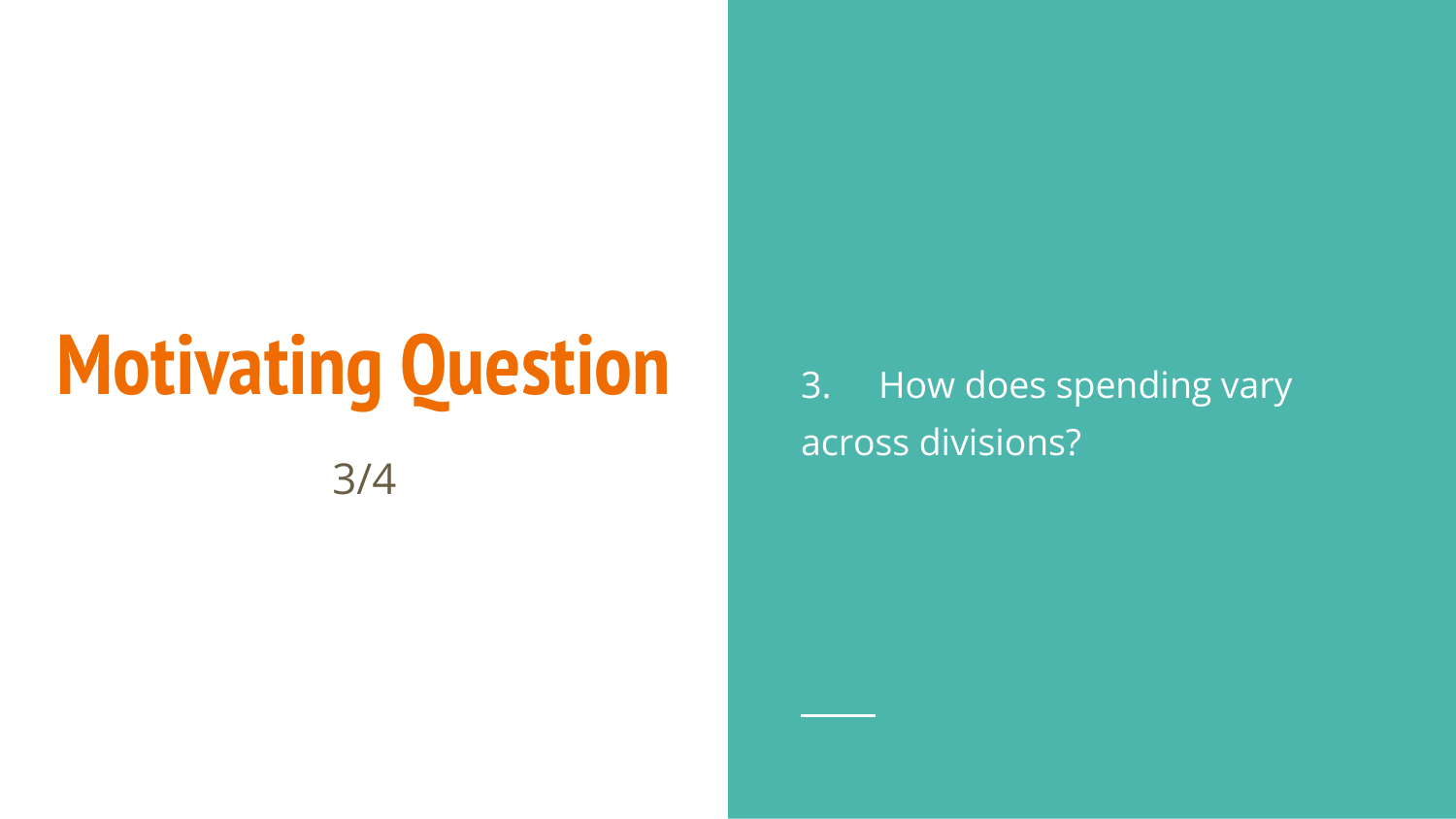

3.     How does spending vary across divisions?
# Motivating Question
3/4